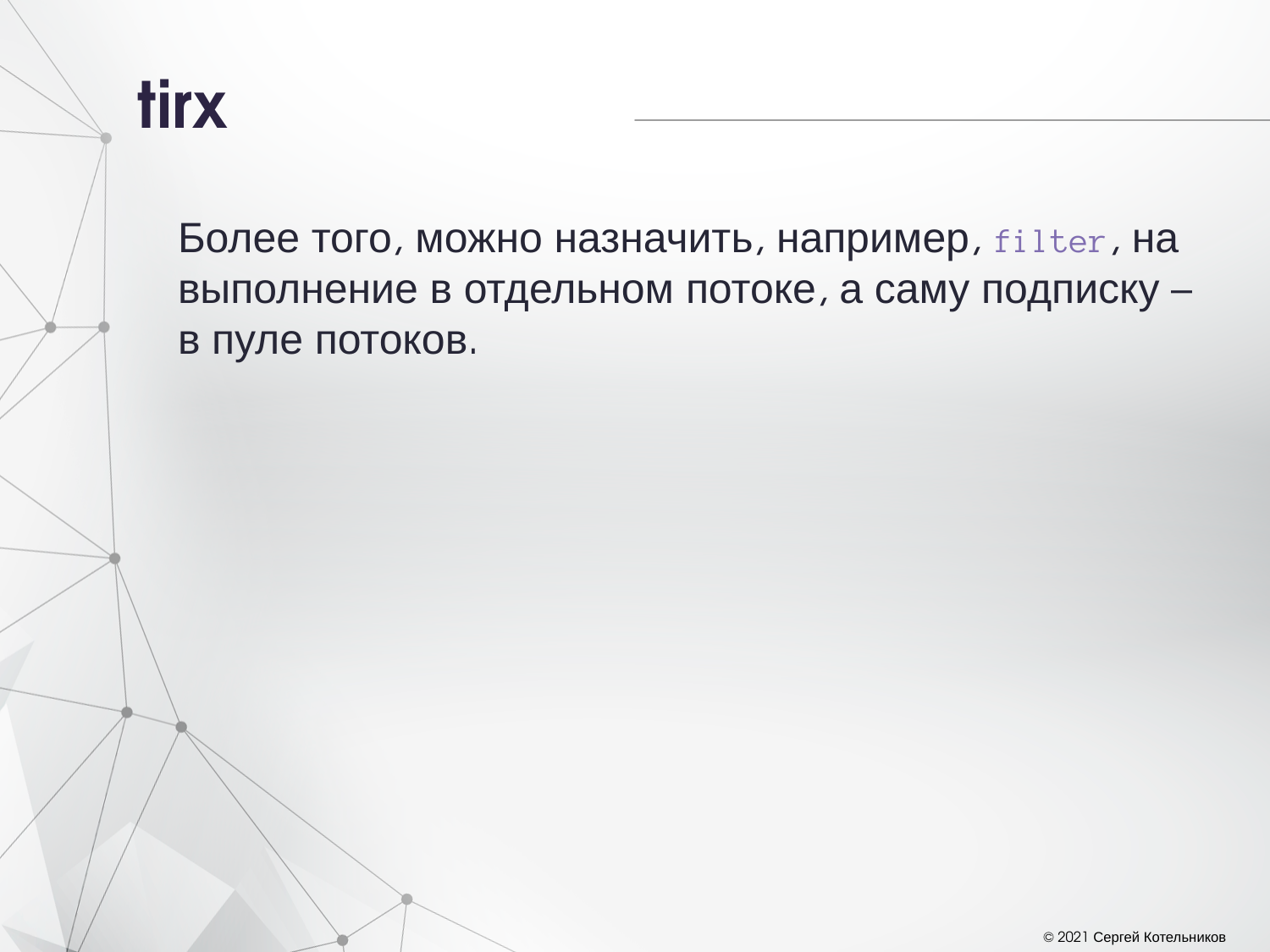

# tirx
Более того, можно назначить, например, filter, на выполнение в отдельном потоке, а саму подписку – в пуле потоков.

© 2021 Сергей Котельников